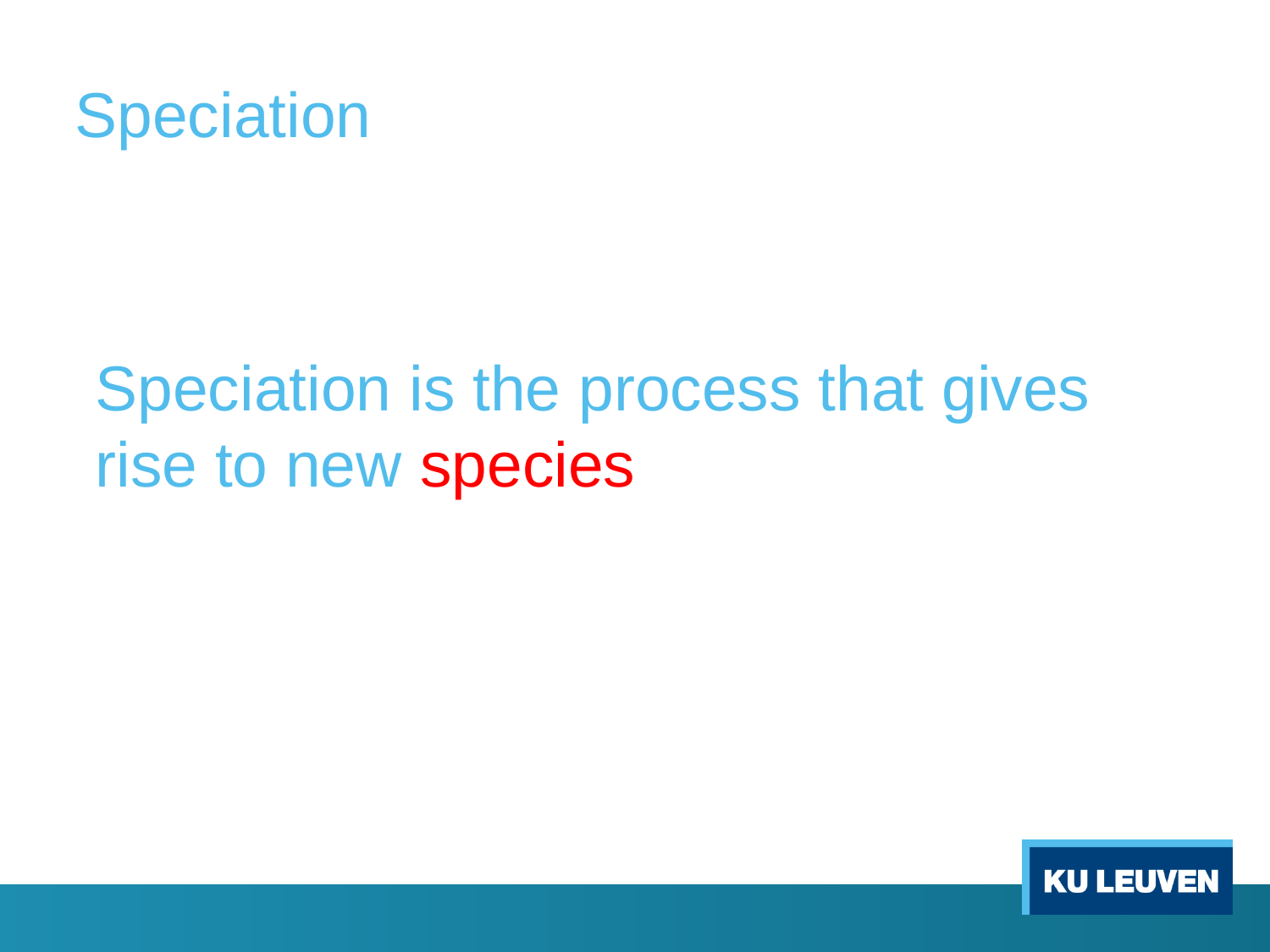

# Speciation
Speciation is the process that gives rise to new species